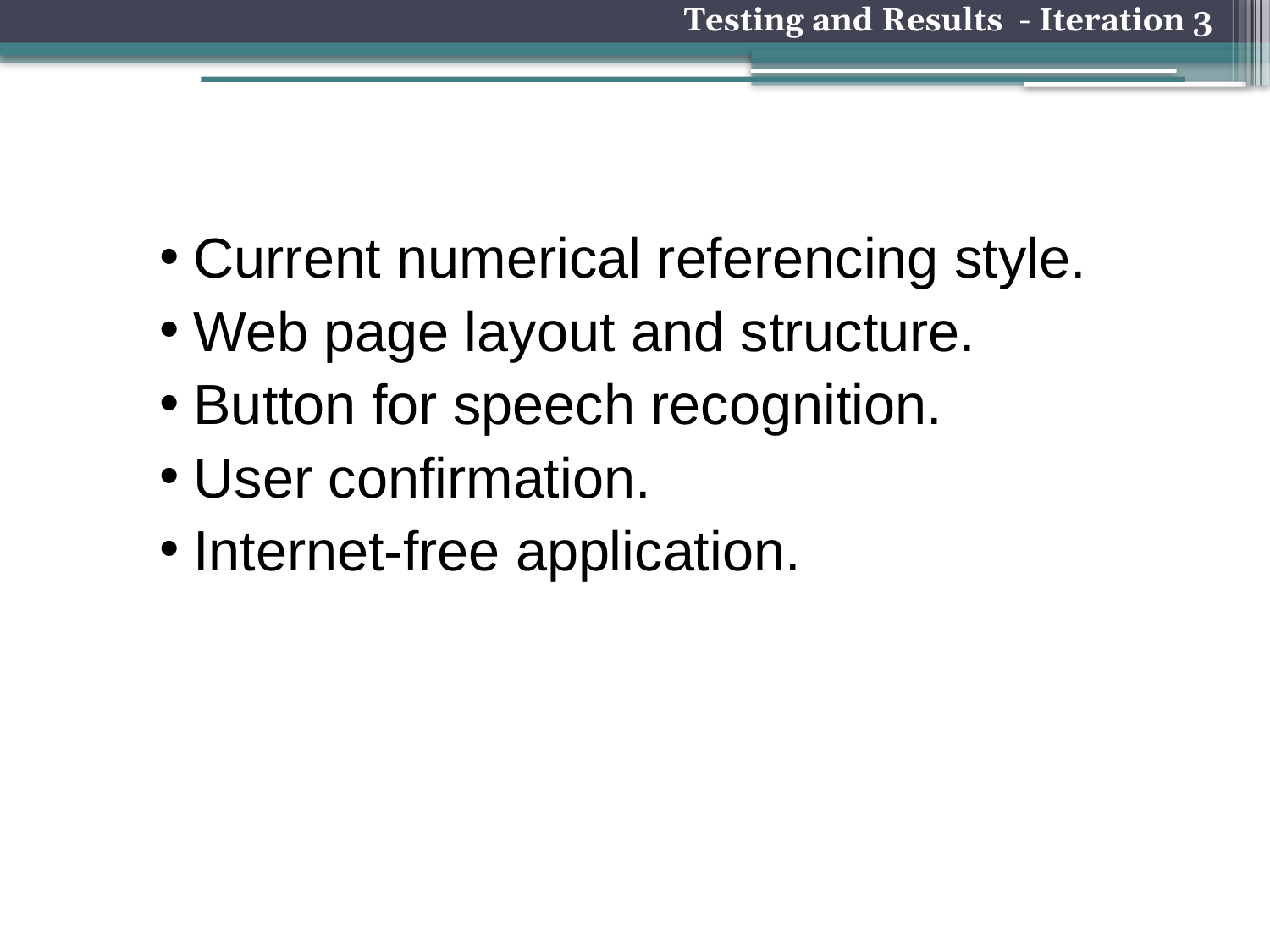

Testing and Results  - Iteration 3

Current numerical referencing style.
Web page layout and structure.
Button for speech recognition.
User confirmation.
Internet-free application.